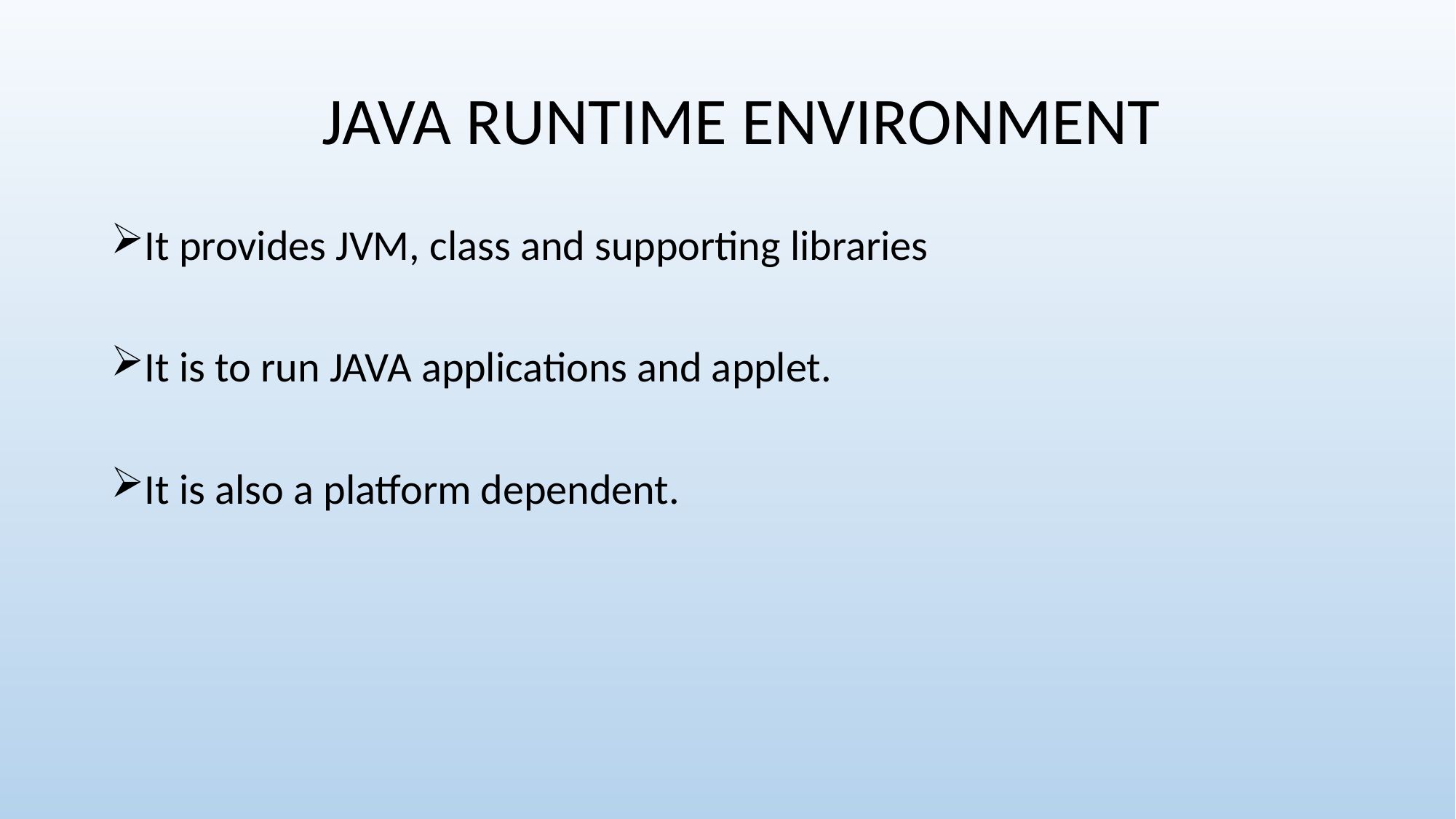

# JAVA RUNTIME ENVIRONMENT
It provides JVM, class and supporting libraries

It is to run JAVA applications and applet.

It is also a platform dependent.